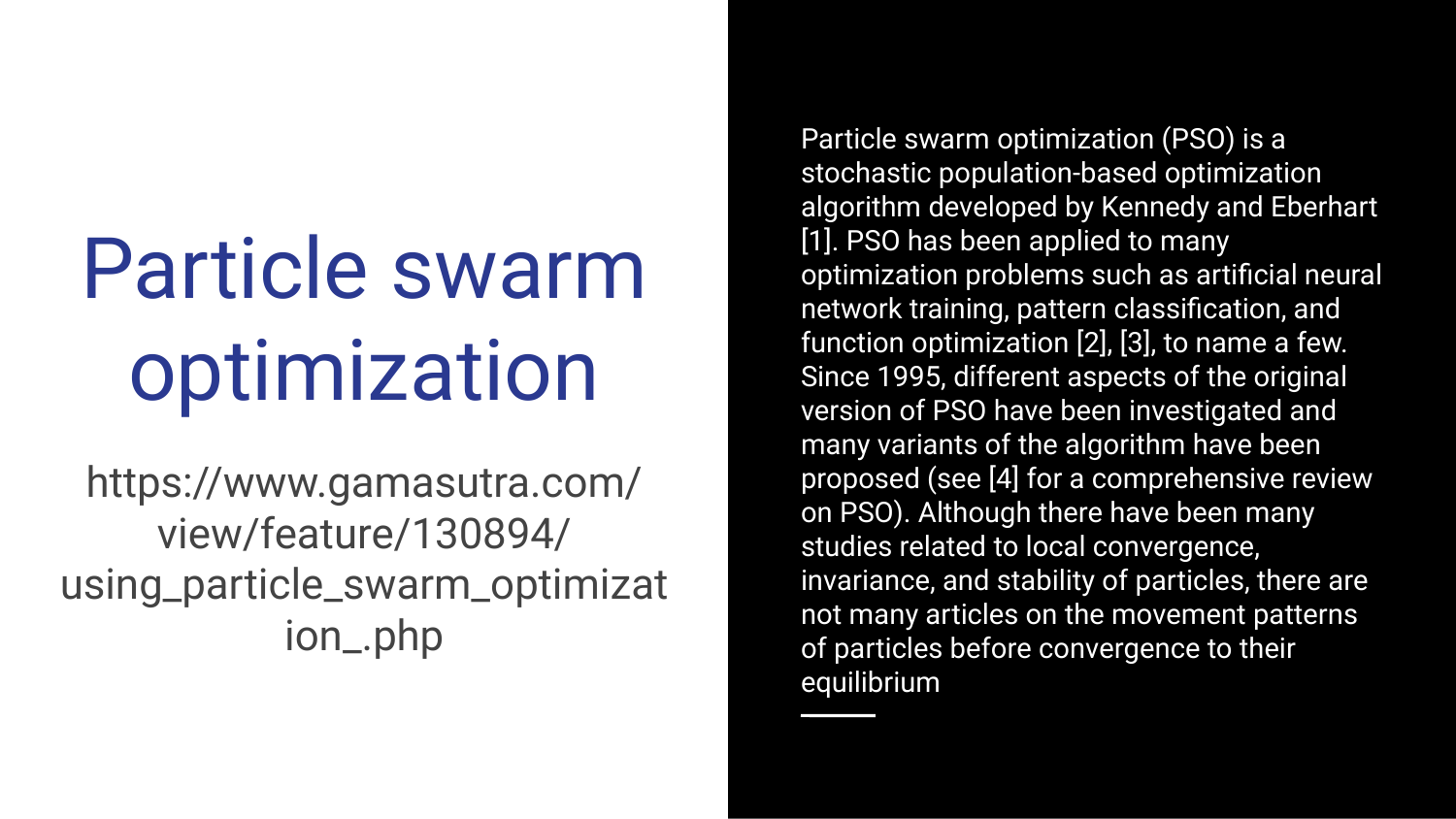

Particle swarm optimization (PSO) is a stochastic population-based optimization algorithm developed by Kennedy and Eberhart [1]. PSO has been applied to many optimization problems such as artificial neural network training, pattern classification, and function optimization [2], [3], to name a few. Since 1995, different aspects of the original version of PSO have been investigated and many variants of the algorithm have been proposed (see [4] for a comprehensive review on PSO). Although there have been many studies related to local convergence, invariance, and stability of particles, there are not many articles on the movement patterns of particles before convergence to their equilibrium
Particle swarm optimization
https://www.gamasutra.com/view/feature/130894/using_particle_swarm_optimization_.php